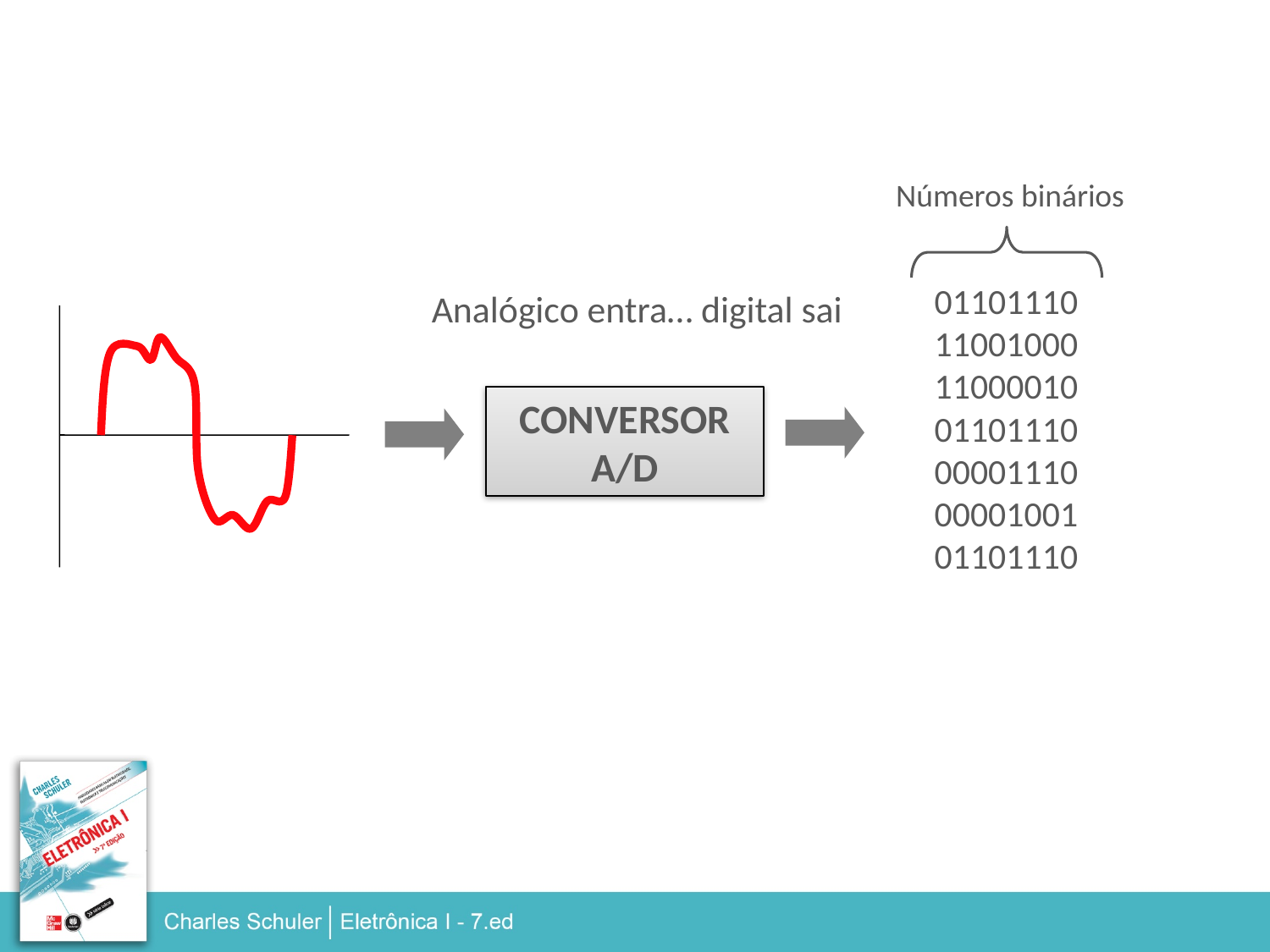

Números binários
01101110
11001000
11000010
01101110
00001110
00001001
01101110
Analógico entra… digital sai

CONVERSOR A/D